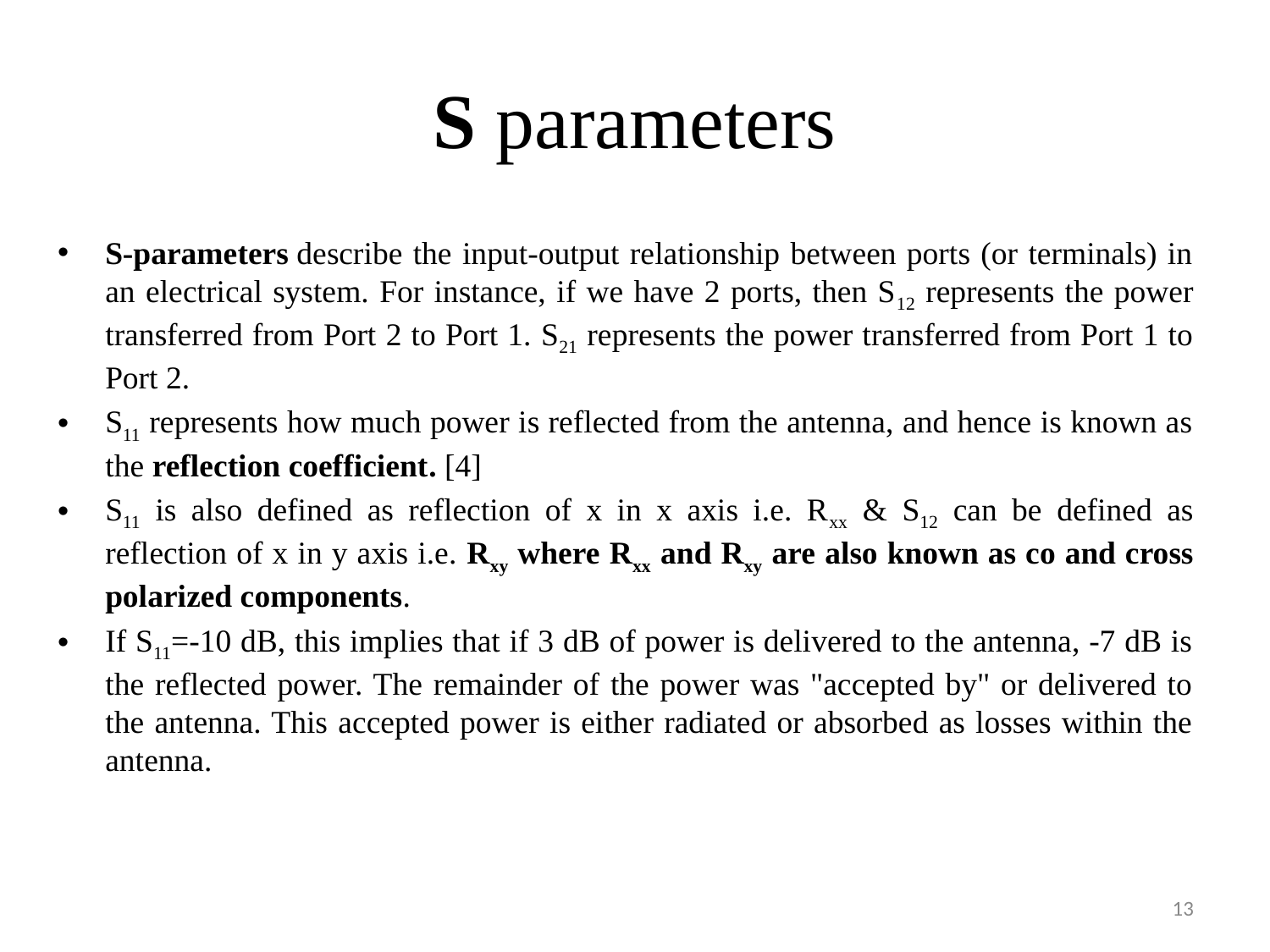

# S parameters
S-parameters describe the input-output relationship between ports (or terminals) in an electrical system. For instance, if we have 2 ports, then S12 represents the power transferred from Port 2 to Port 1. S21 represents the power transferred from Port 1 to Port 2.
S11 represents how much power is reflected from the antenna, and hence is known as the reflection coefficient. [4]
S11 is also defined as reflection of x in x axis i.e. Rxx & S12 can be defined as reflection of x in y axis i.e. Rxy where Rxx and Rxy are also known as co and cross polarized components.
If S11=-10 dB, this implies that if 3 dB of power is delivered to the antenna, -7 dB is the reflected power. The remainder of the power was "accepted by" or delivered to the antenna. This accepted power is either radiated or absorbed as losses within the antenna.
13